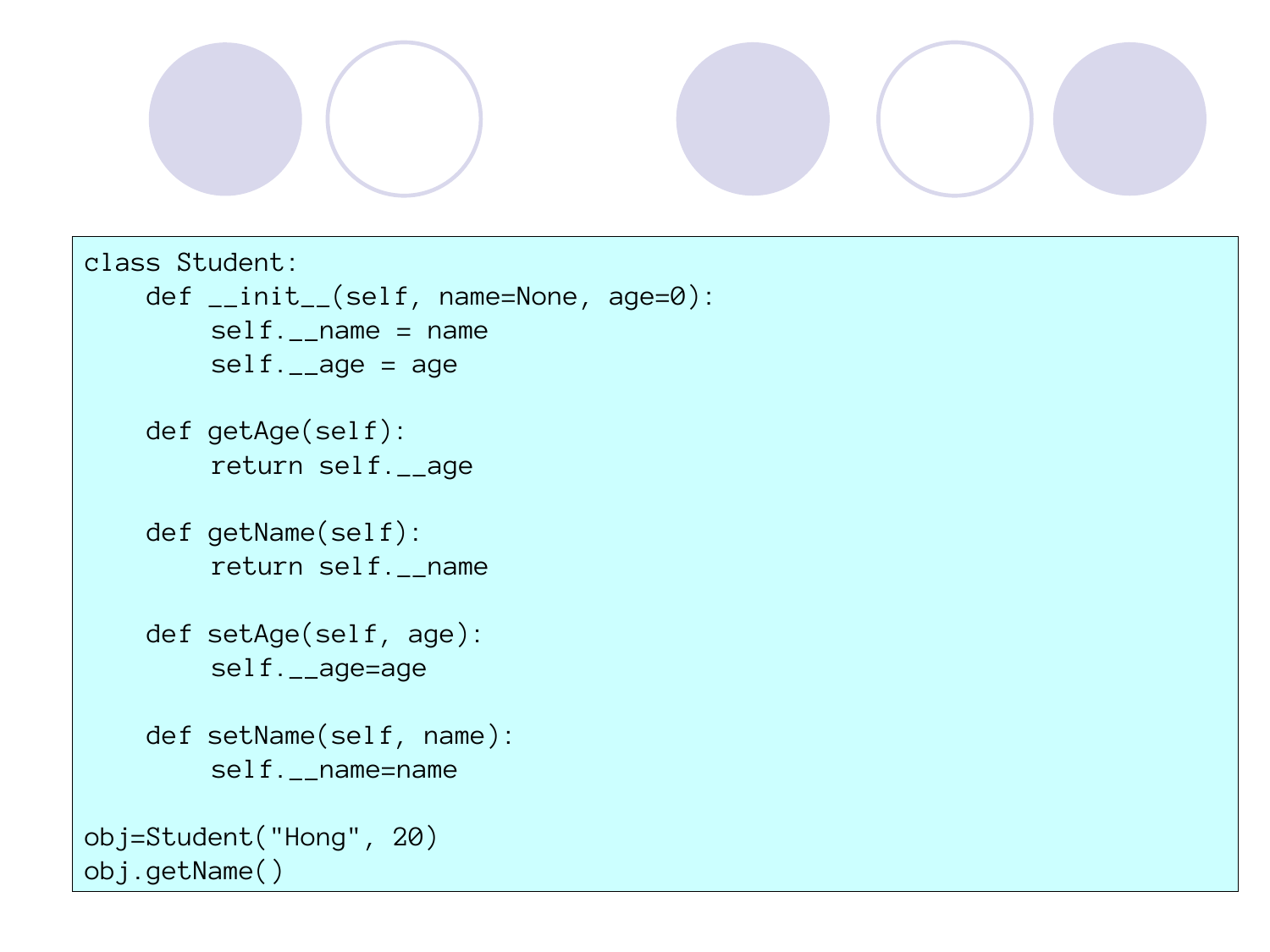

#
class Student:
    def __init__(self, name=None, age=0):
	self.__name = name
	self.__age = age

    def getAge(self):
	return self.__age

    def getName(self):
	return self.__name

    def setAge(self, age):
	self.__age=age

    def setName(self, name):
	self.__name=name

obj=Student("Hong", 20)
obj.getName()